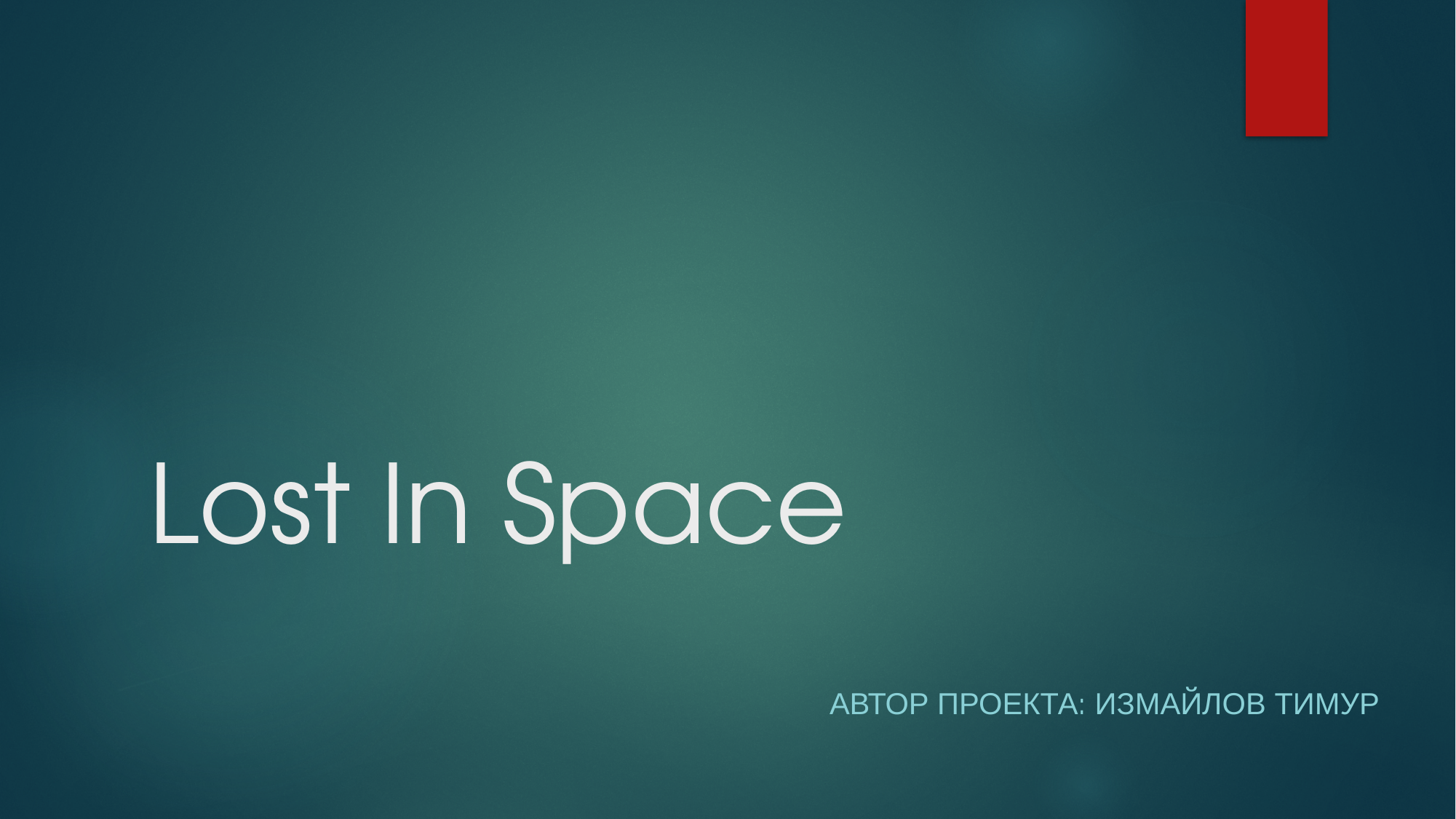

# Lost In Space
Автор проекта: Измайлов Тимур